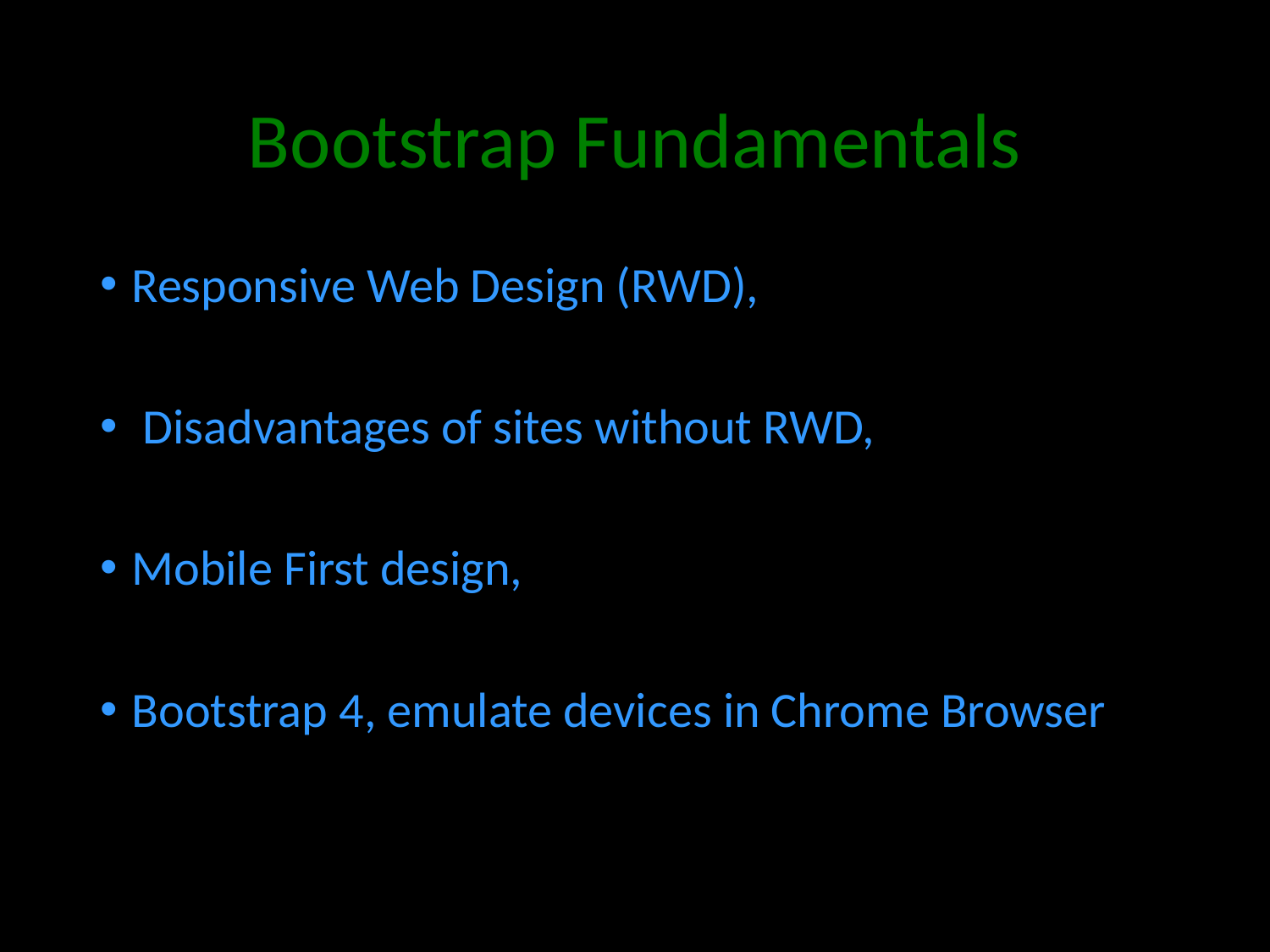

# Bootstrap Fundamentals
Responsive Web Design (RWD),

 Disadvantages of sites without RWD,

Mobile First design,

Bootstrap 4, emulate devices in Chrome Browser